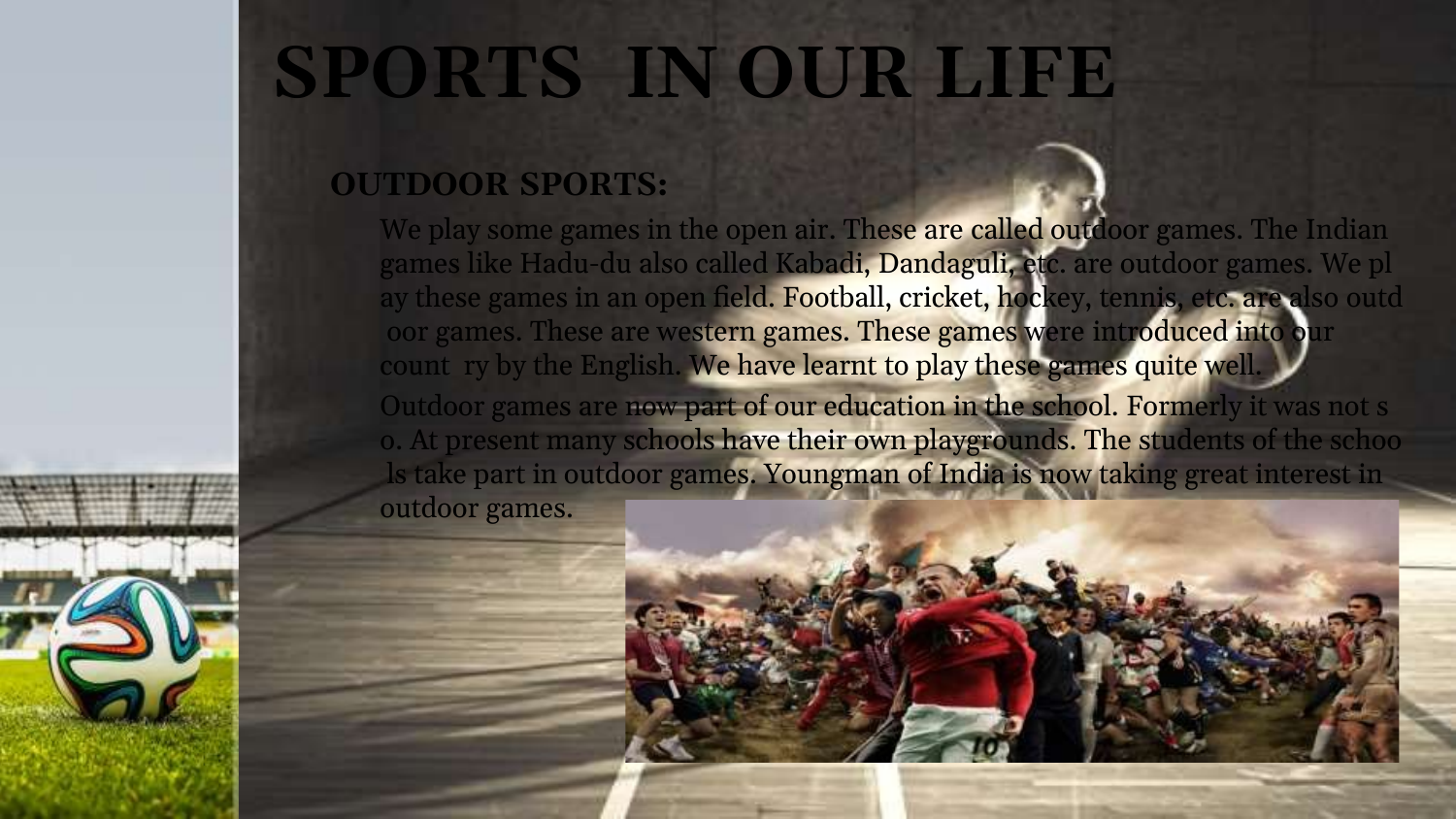

# SPORTS	IN OUR LIFE
OUTDOOR SPORTS:
We play some games in the open air. These are called outdoor games. The Indian  games like Hadu-du also called Kabadi, Dandaguli, etc. are outdoor games. We pl  ay these games in an open field. Football, cricket, hockey, tennis, etc. are also outd  oor games. These are western games. These games were introduced into our count  ry by the English. We have learnt to play these games quite well.
Outdoor games are now part of our education in the school. Formerly it was not s
o. At present many schools have their own playgrounds. The students of the schoo  ls take part in outdoor games. Youngman of India is now taking great interest in  outdoor games.